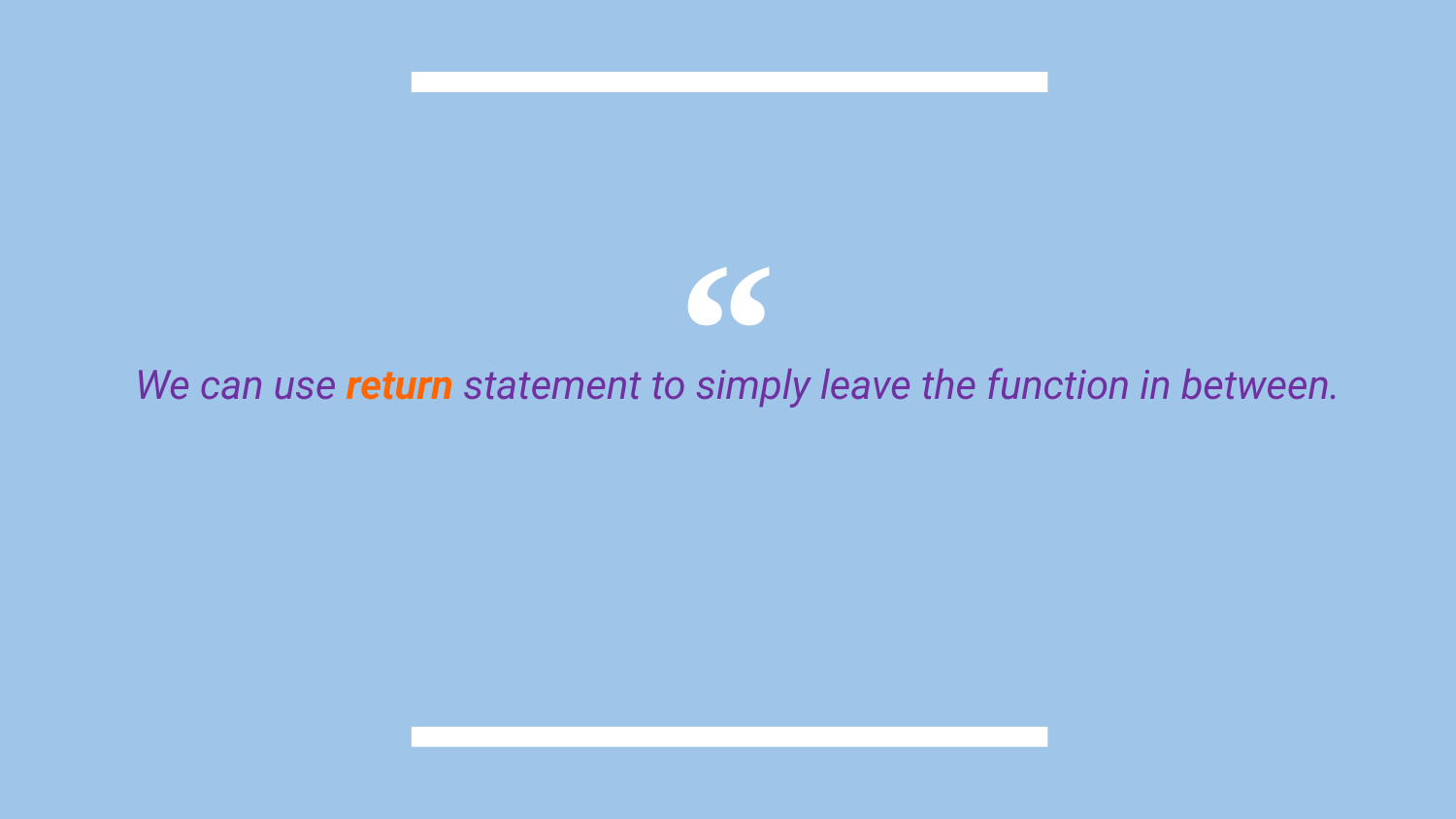

We can use return statement to simply leave the function in between.